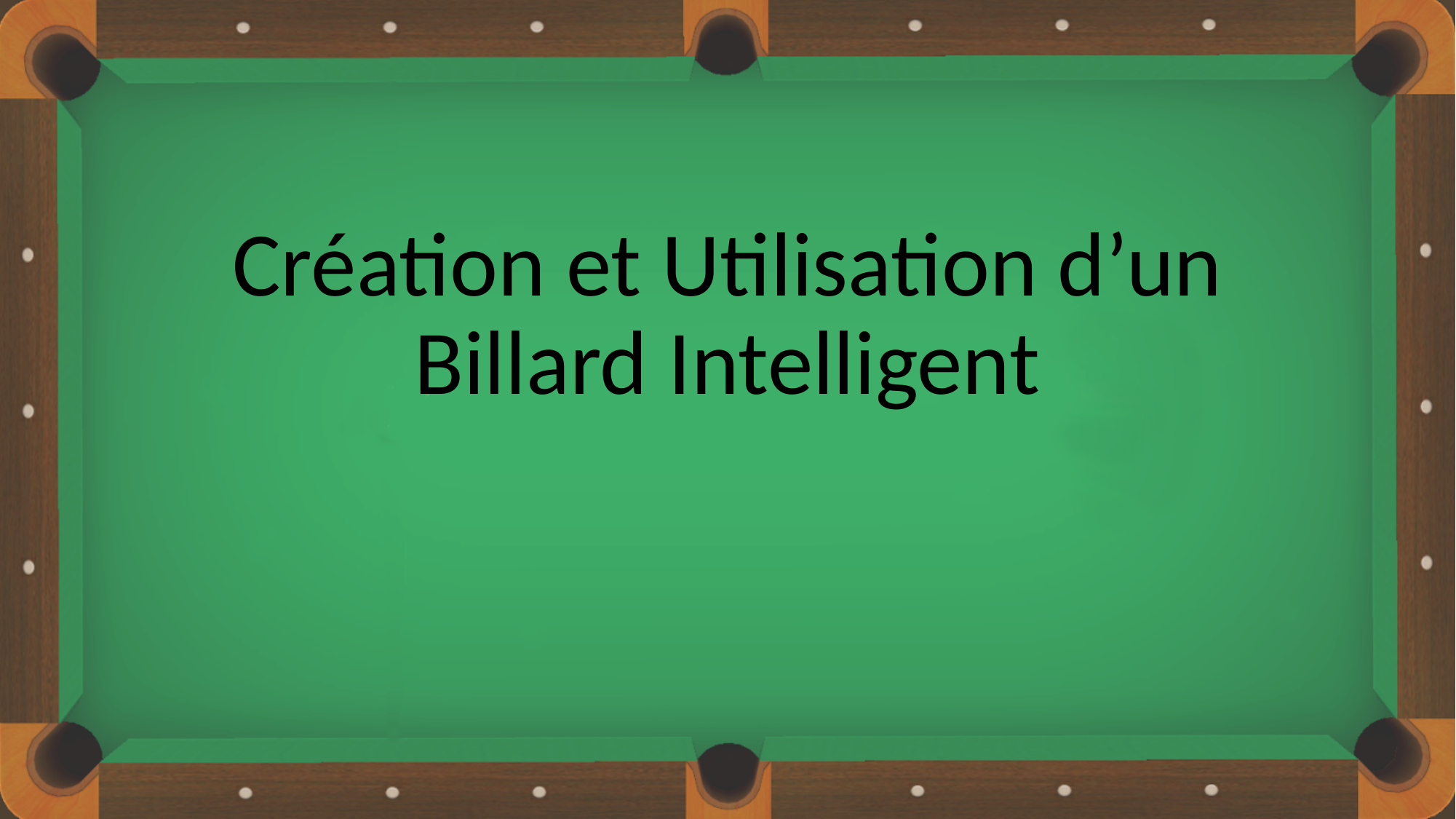

# Création et Utilisation d’un Billard Intelligent